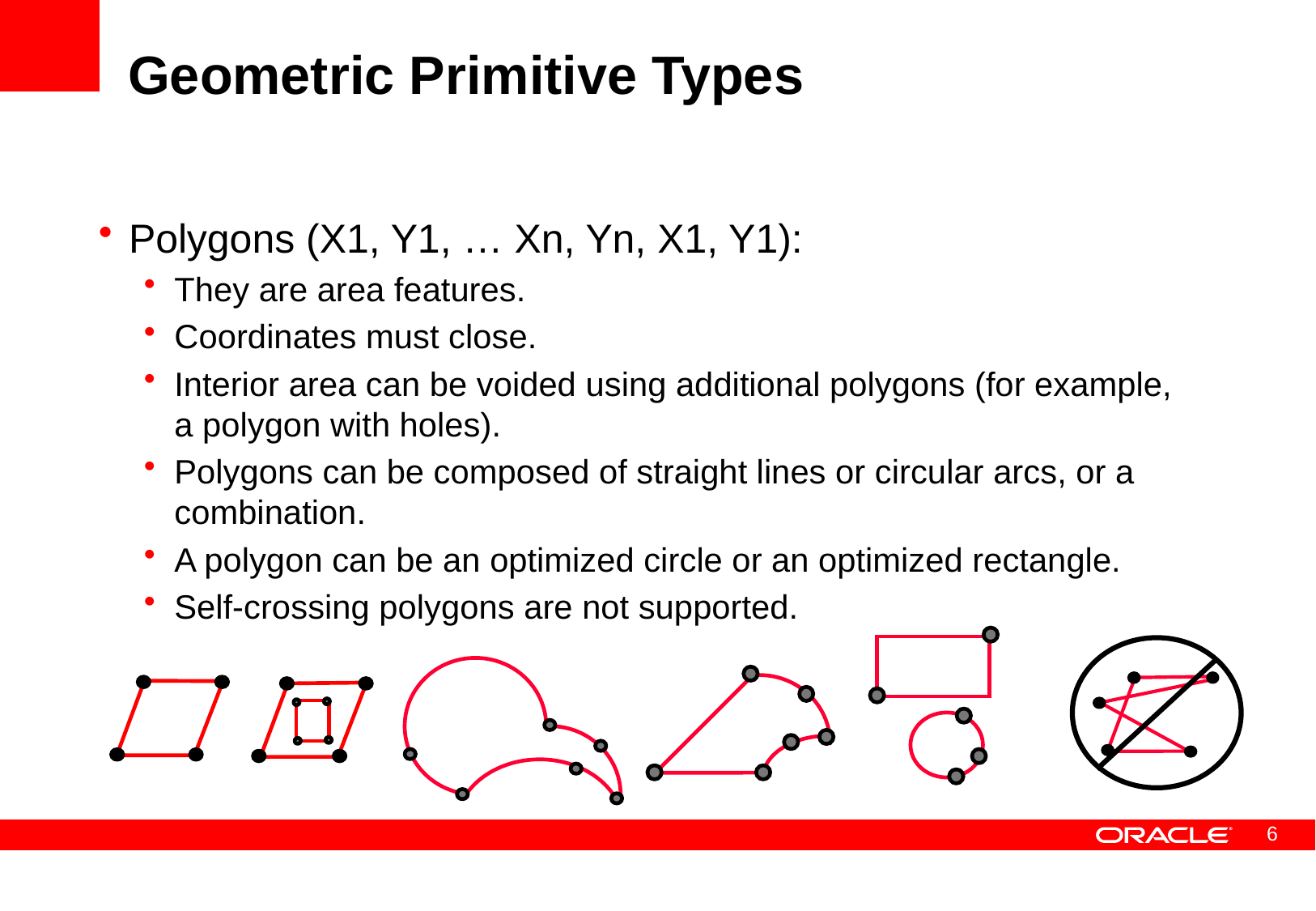

# Geometric Primitive Types
Polygons (X1, Y1, … Xn, Yn, X1, Y1):
They are area features.
Coordinates must close.
Interior area can be voided using additional polygons (for example, a polygon with holes).
Polygons can be composed of straight lines or circular arcs, or a combination.
A polygon can be an optimized circle or an optimized rectangle.
Self-crossing polygons are not supported.